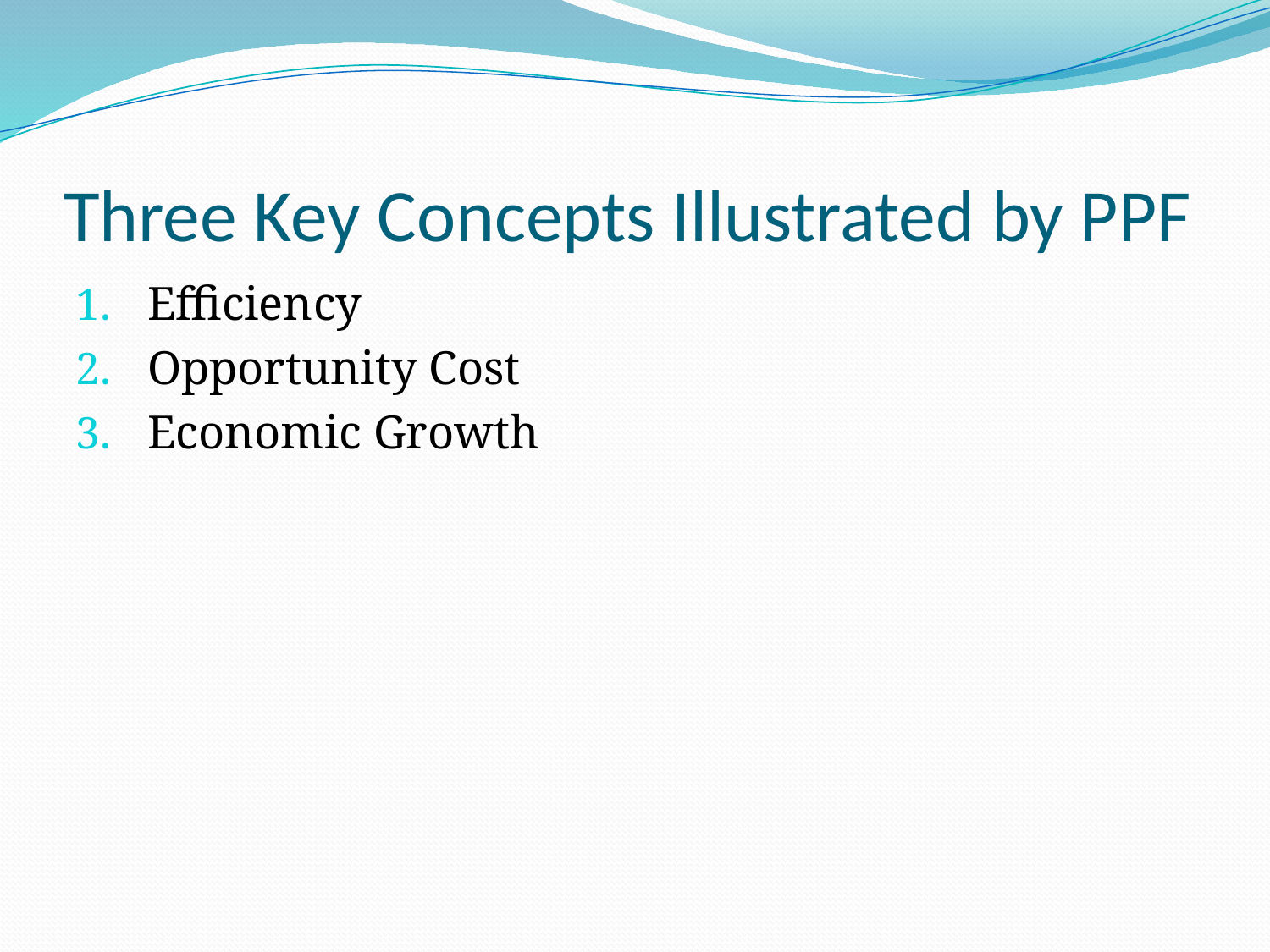

# Three Key Concepts Illustrated by PPF
Efficiency
Opportunity Cost
Economic Growth